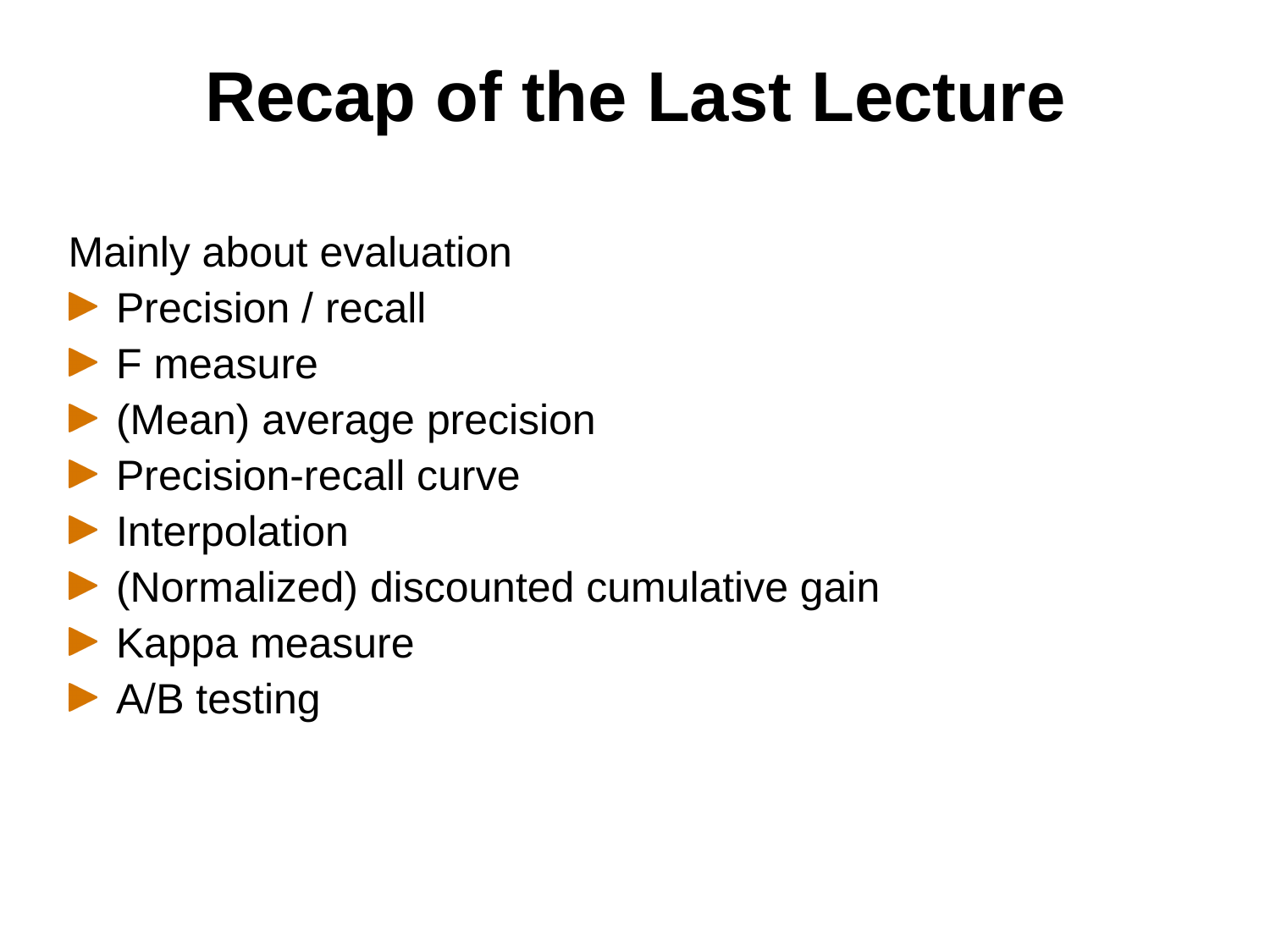

# Recap of the Last Lecture
Mainly about evaluation
Precision / recall
F measure
(Mean) average precision
Precision-recall curve
Interpolation
(Normalized) discounted cumulative gain
Kappa measure
A/B testing